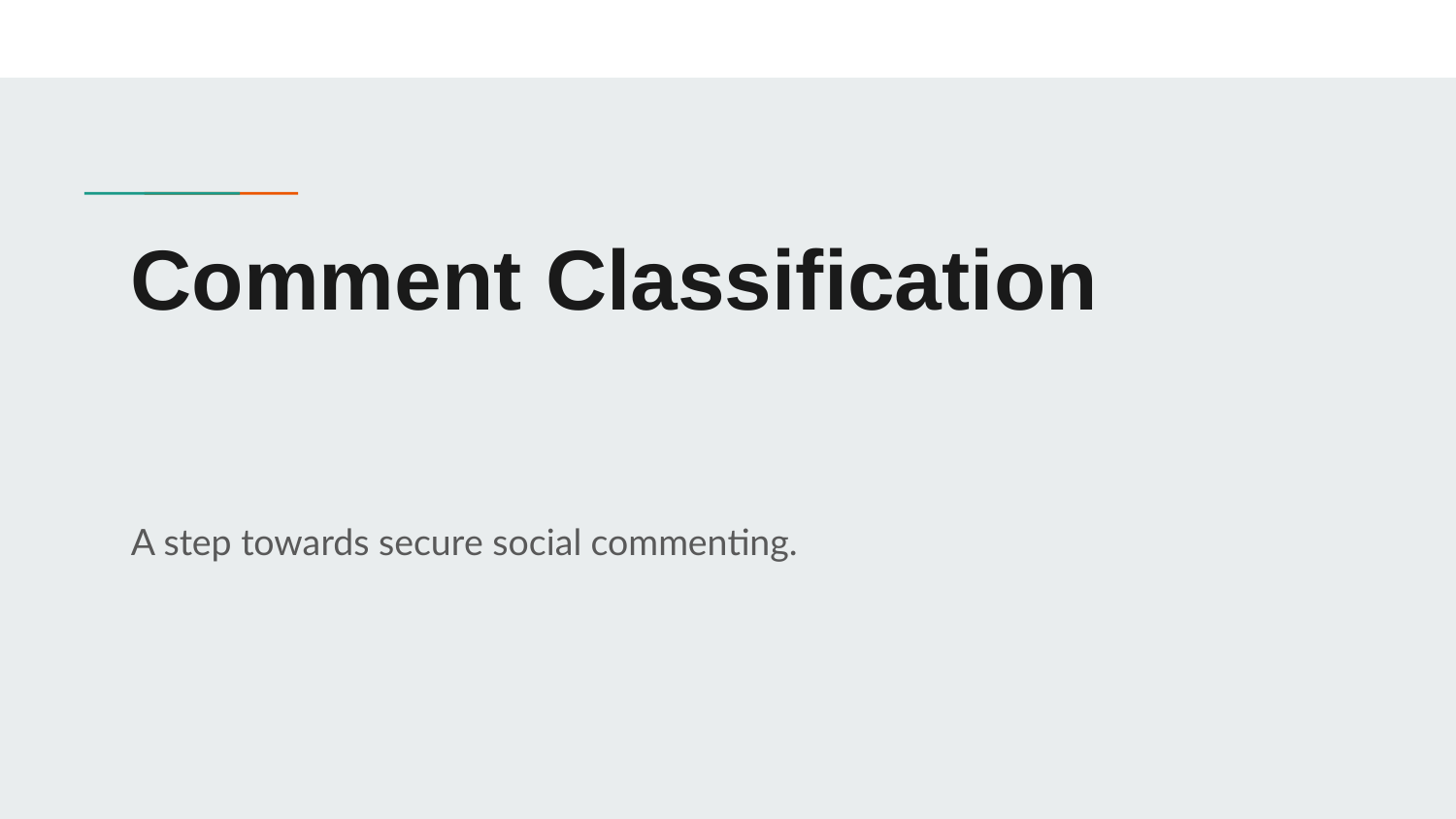

# Comment Classification
A step towards secure social commenting.